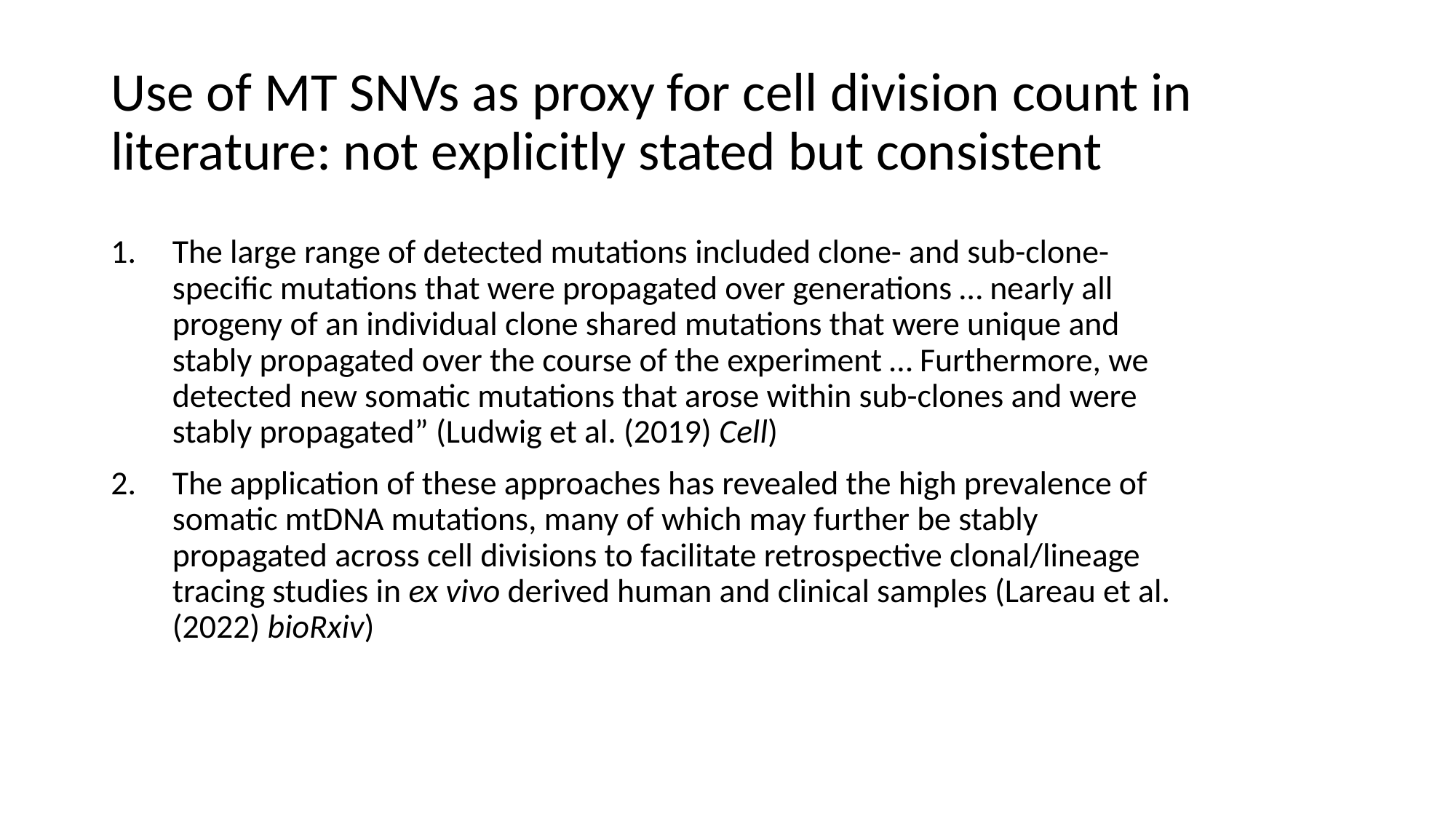

# Use of MT SNVs as proxy for cell division count in literature: not explicitly stated but consistent
The large range of detected mutations included clone- and sub-clone-specific mutations that were propagated over generations … nearly all progeny of an individual clone shared mutations that were unique and stably propagated over the course of the experiment … Furthermore, we detected new somatic mutations that arose within sub-clones and were stably propagated” (Ludwig et al. (2019) Cell)
The application of these approaches has revealed the high prevalence of somatic mtDNA mutations, many of which may further be stably propagated across cell divisions to facilitate retrospective clonal/lineage tracing studies in ex vivo derived human and clinical samples (Lareau et al. (2022) bioRxiv)